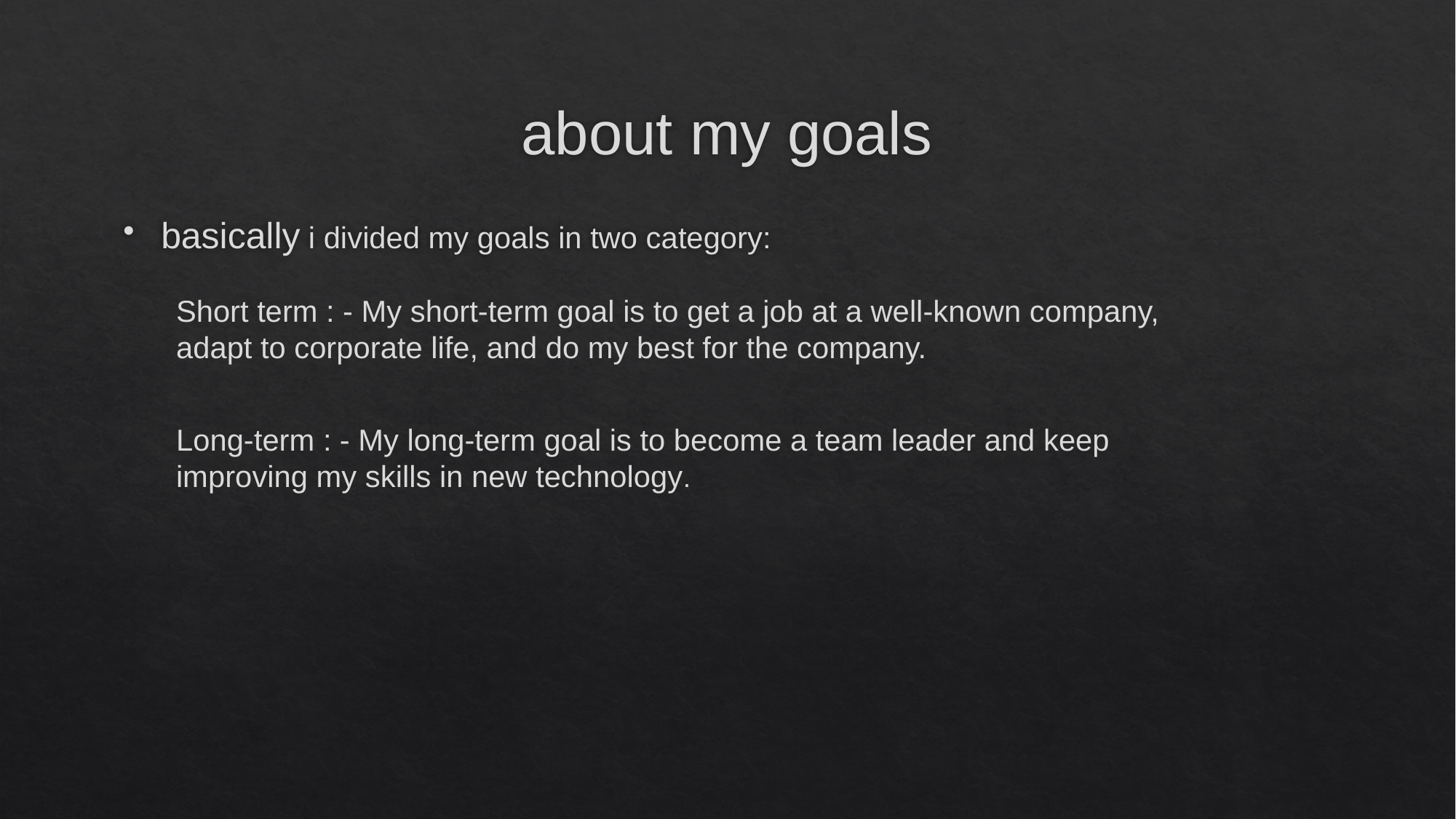

# about my goals
basically i divided my goals in two category:
Short term : - My short-term goal is to get a job at a well-known company, adapt to corporate life, and do my best for the company.
Long-term : - My long-term goal is to become a team leader and keep improving my skills in new technology.